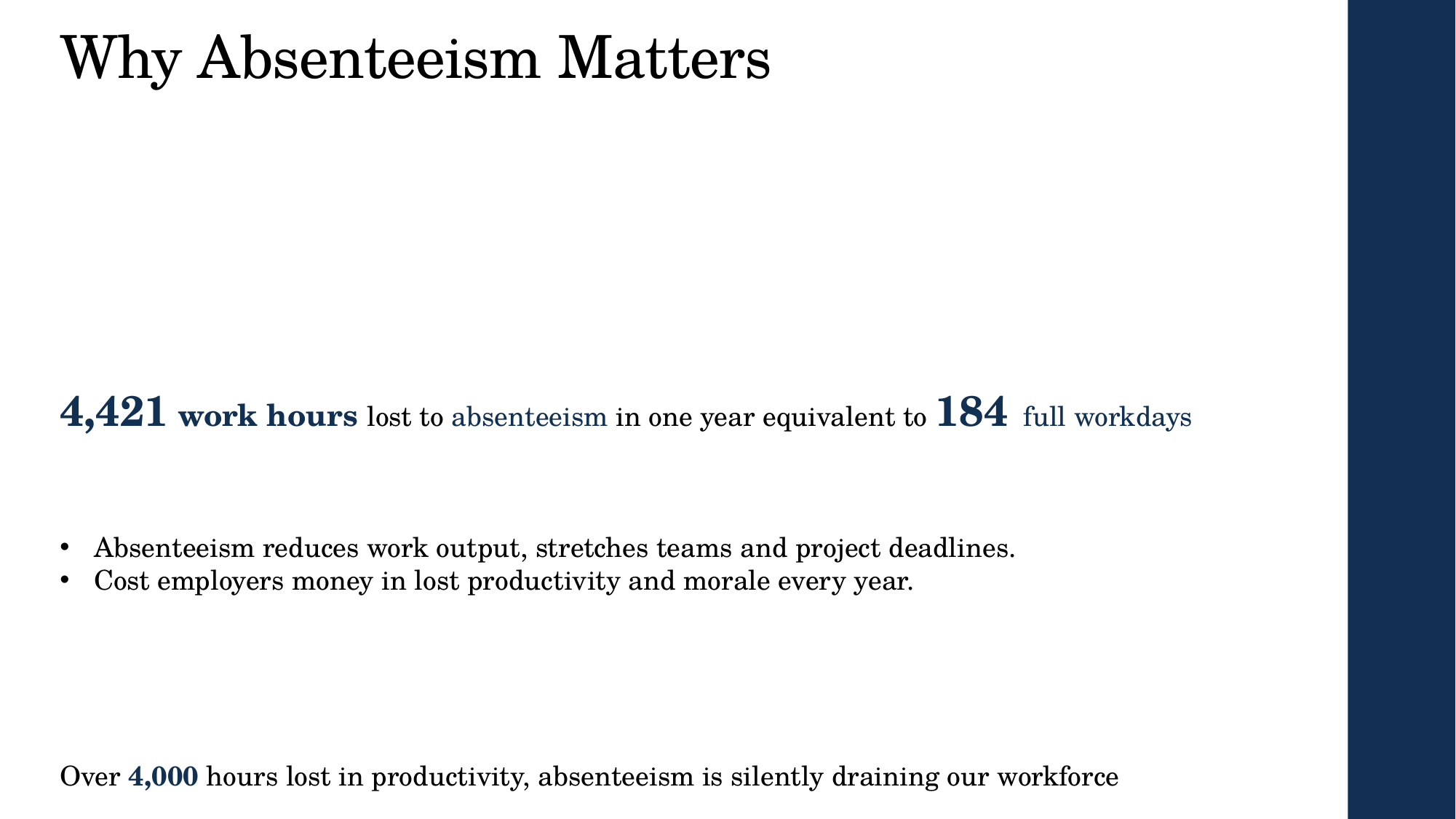

# Why Absenteeism Matters
4,421 work hours lost to absenteeism in one year equivalent to 184  full workdays
Absenteeism reduces work output, stretches teams and project deadlines.
Cost employers money in lost productivity and morale every year.
Over 4,000 hours lost in productivity, absenteeism is silently draining our workforce